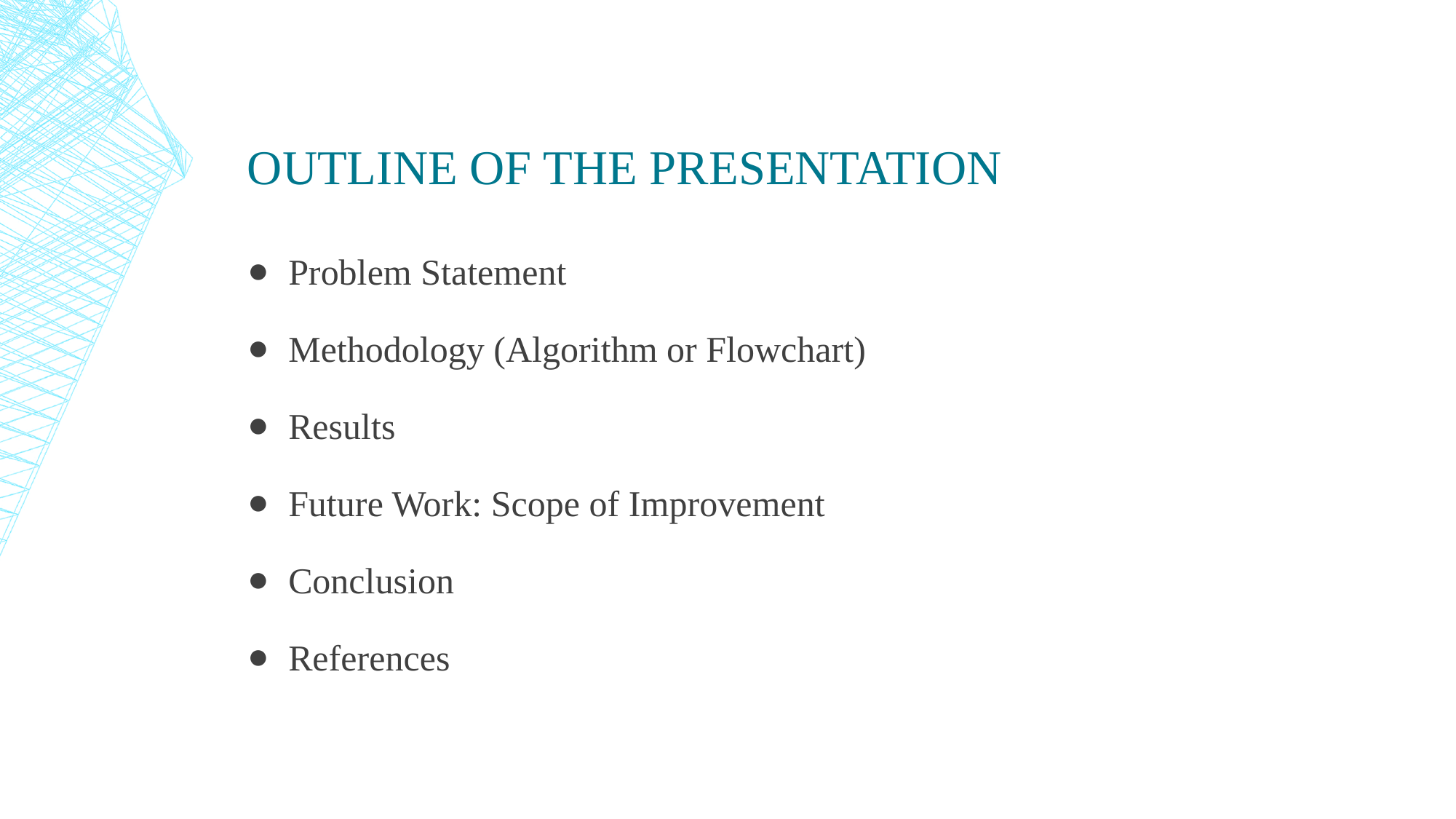

# Outline Of the Presentation
Problem Statement
Methodology (Algorithm or Flowchart)
Results
Future Work: Scope of Improvement
Conclusion
References